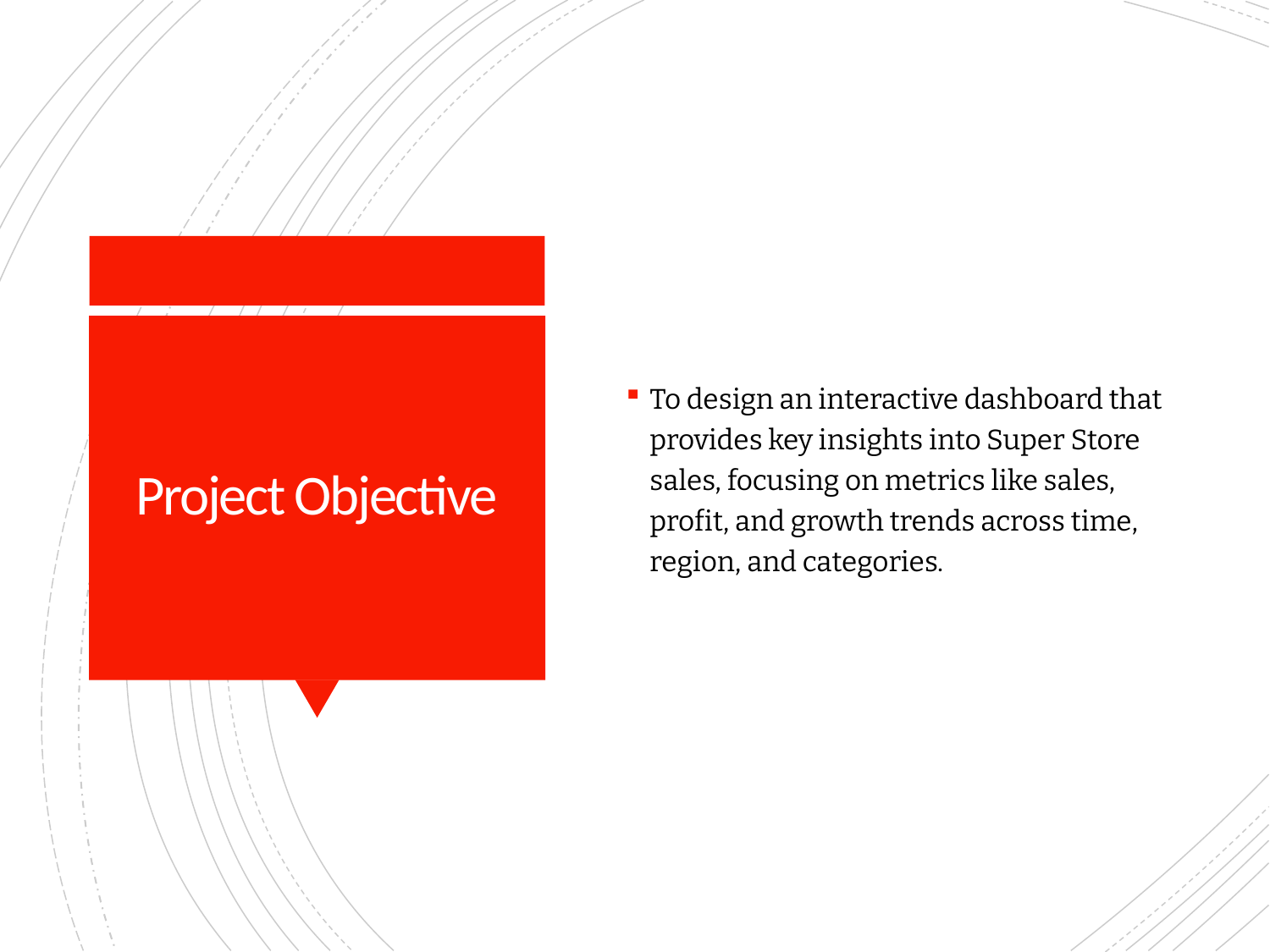

To design an interactive dashboard that provides key insights into Super Store sales, focusing on metrics like sales, profit, and growth trends across time, region, and categories.
# Project Objective